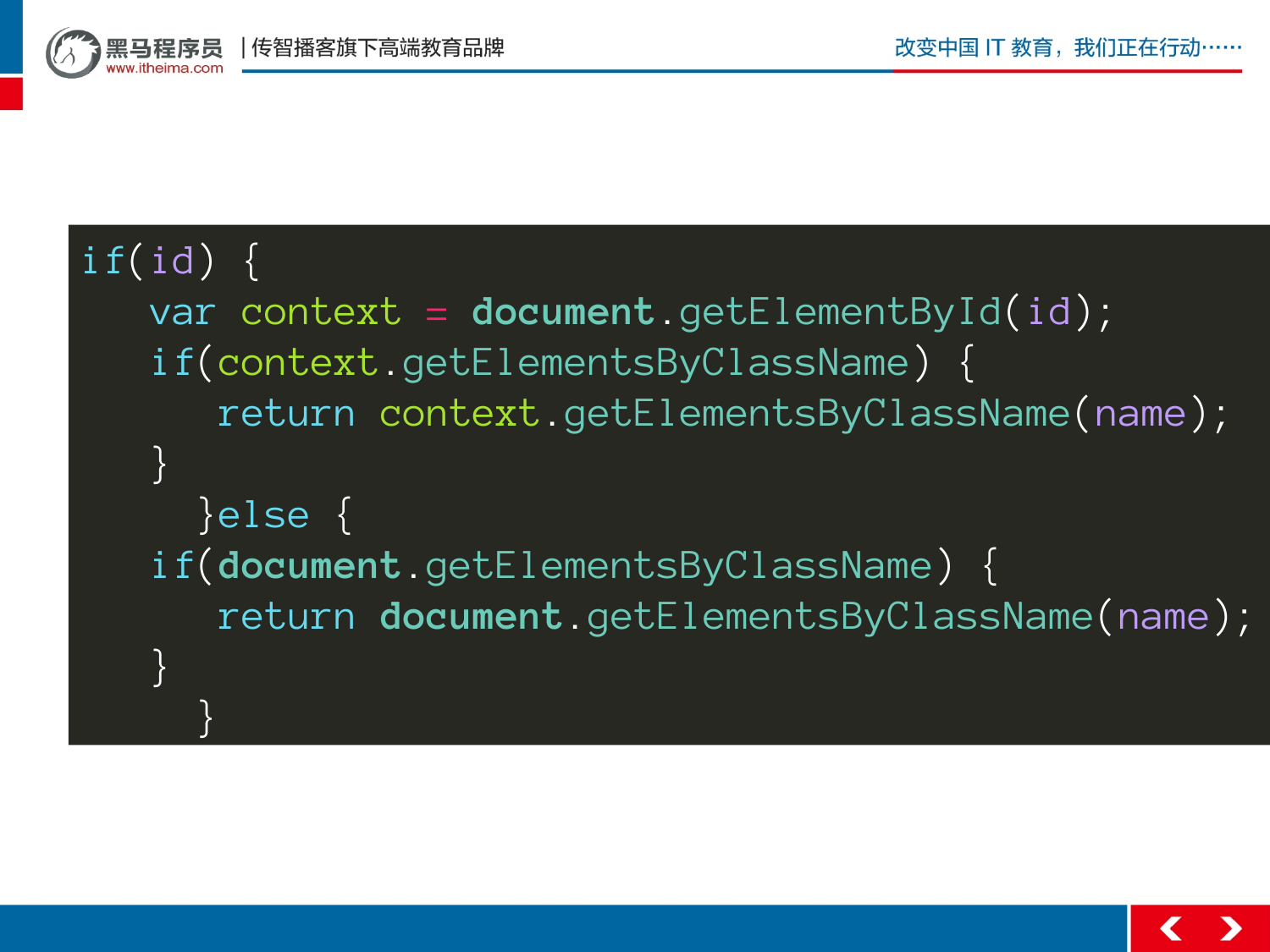

#

if(id) {
   var context = document.getElementById(id);
   if(context.getElementsByClassName) {
      return context.getElementsByClassName(name);
   }
     }else {
   if(document.getElementsByClassName) {
      return document.getElementsByClassName(name);
   }
     }